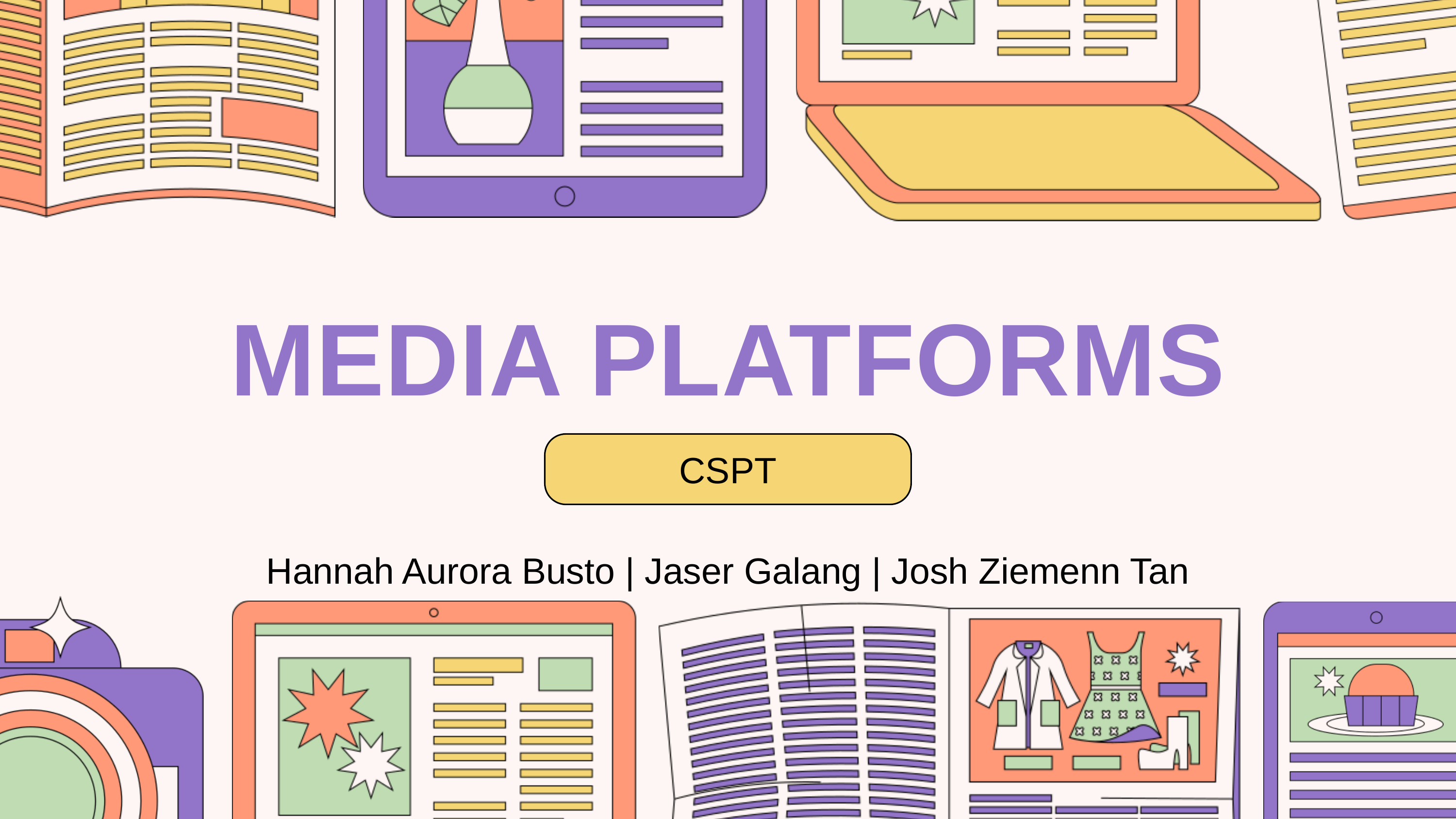

MEDIA PLATFORMS

CSPT
Hannah Aurora Busto | Jaser Galang | Josh Ziemenn Tan